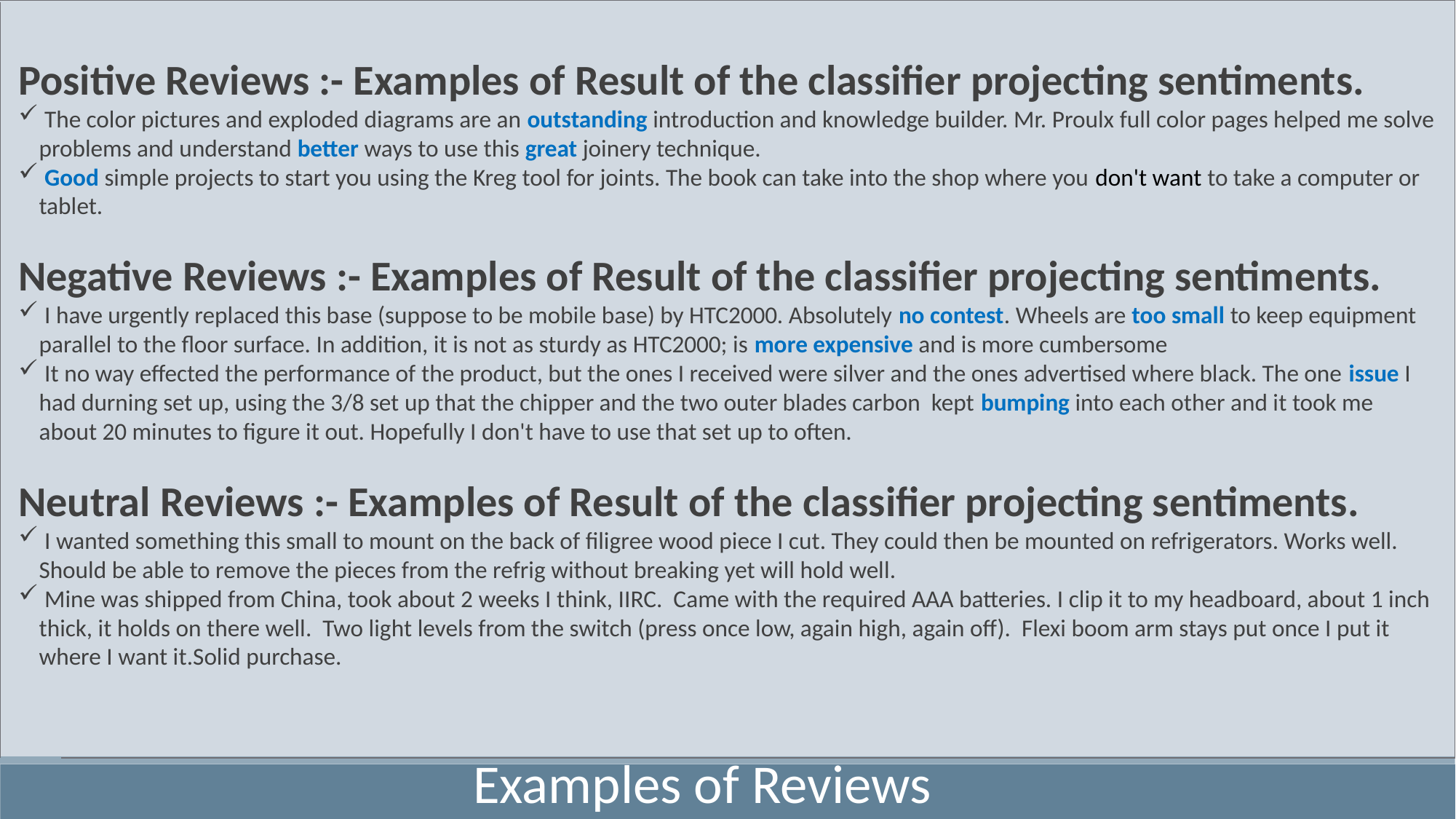

Positive Reviews :- Examples of Result of the classifier projecting sentiments.
 The color pictures and exploded diagrams are an outstanding introduction and knowledge builder. Mr. Proulx full color pages helped me solve problems and understand better ways to use this great joinery technique.
 Good simple projects to start you using the Kreg tool for joints. The book can take into the shop where you don't want to take a computer or tablet.

Negative Reviews :- Examples of Result of the classifier projecting sentiments.
 I have urgently replaced this base (suppose to be mobile base) by HTC2000. Absolutely no contest. Wheels are too small to keep equipment parallel to the floor surface. In addition, it is not as sturdy as HTC2000; is more expensive and is more cumbersome
 It no way effected the performance of the product, but the ones I received were silver and the ones advertised where black. The one issue I    had durning set up, using the 3/8 set up that the chipper and the two outer blades carbon  kept bumping into each other and it took me about 20 minutes to figure it out. Hopefully I don't have to use that set up to often.

Neutral Reviews :- Examples of Result of the classifier projecting sentiments.
 I wanted something this small to mount on the back of filigree wood piece I cut. They could then be mounted on refrigerators. Works well.  Should be able to remove the pieces from the refrig without breaking yet will hold well.
 Mine was shipped from China, took about 2 weeks I think, IIRC.  Came with the required AAA batteries. I clip it to my headboard, about 1 inch thick, it holds on there well.  Two light levels from the switch (press once low, again high, again off).  Flexi boom arm stays put once I put it where I want it.Solid purchase.
Examples of Reviews